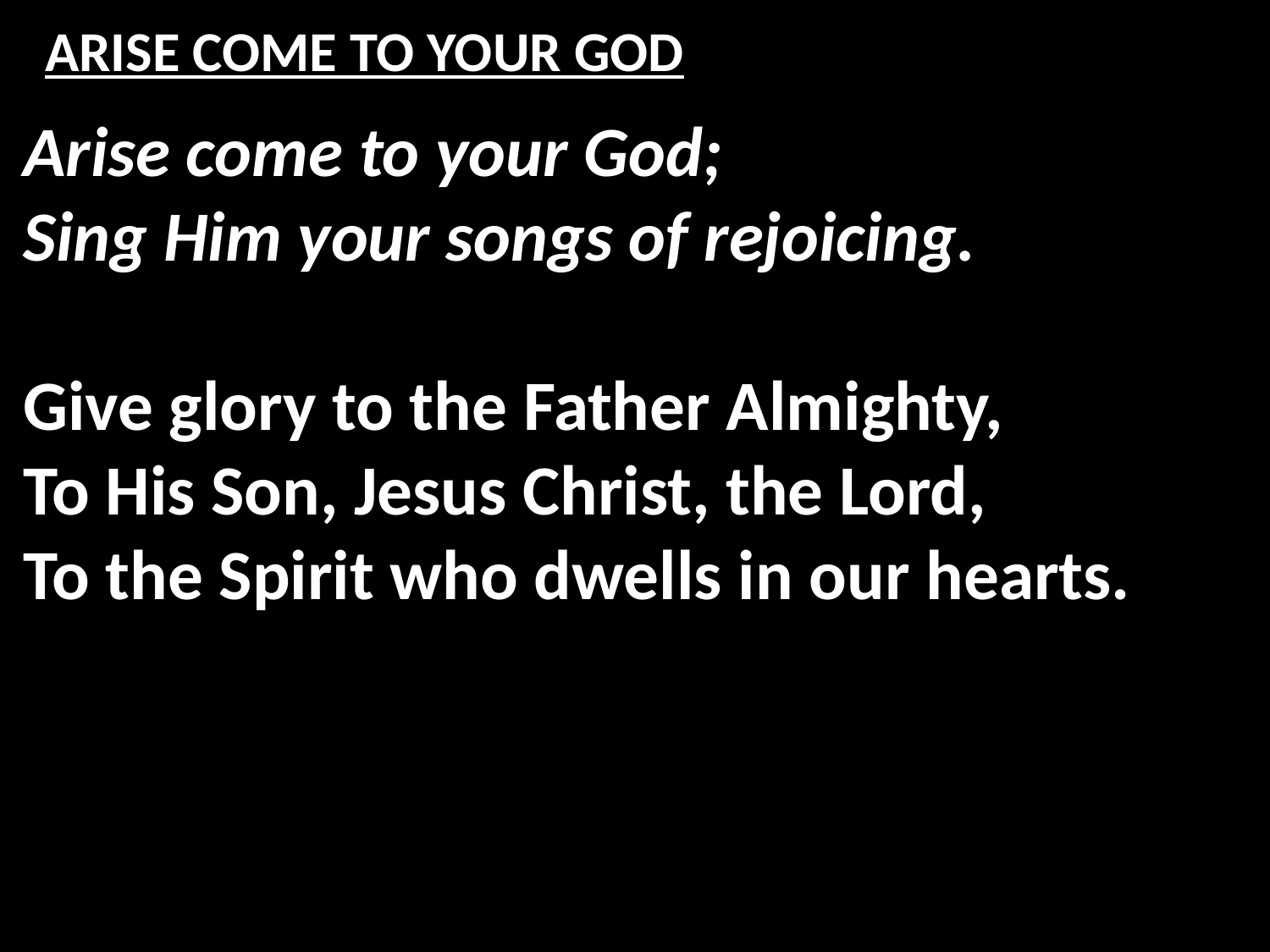

# ARISE COME TO YOUR GOD
Arise come to your God;
Sing Him your songs of rejoicing.

Give glory to the Father Almighty,
To His Son, Jesus Christ, the Lord,
To the Spirit who dwells in our hearts.